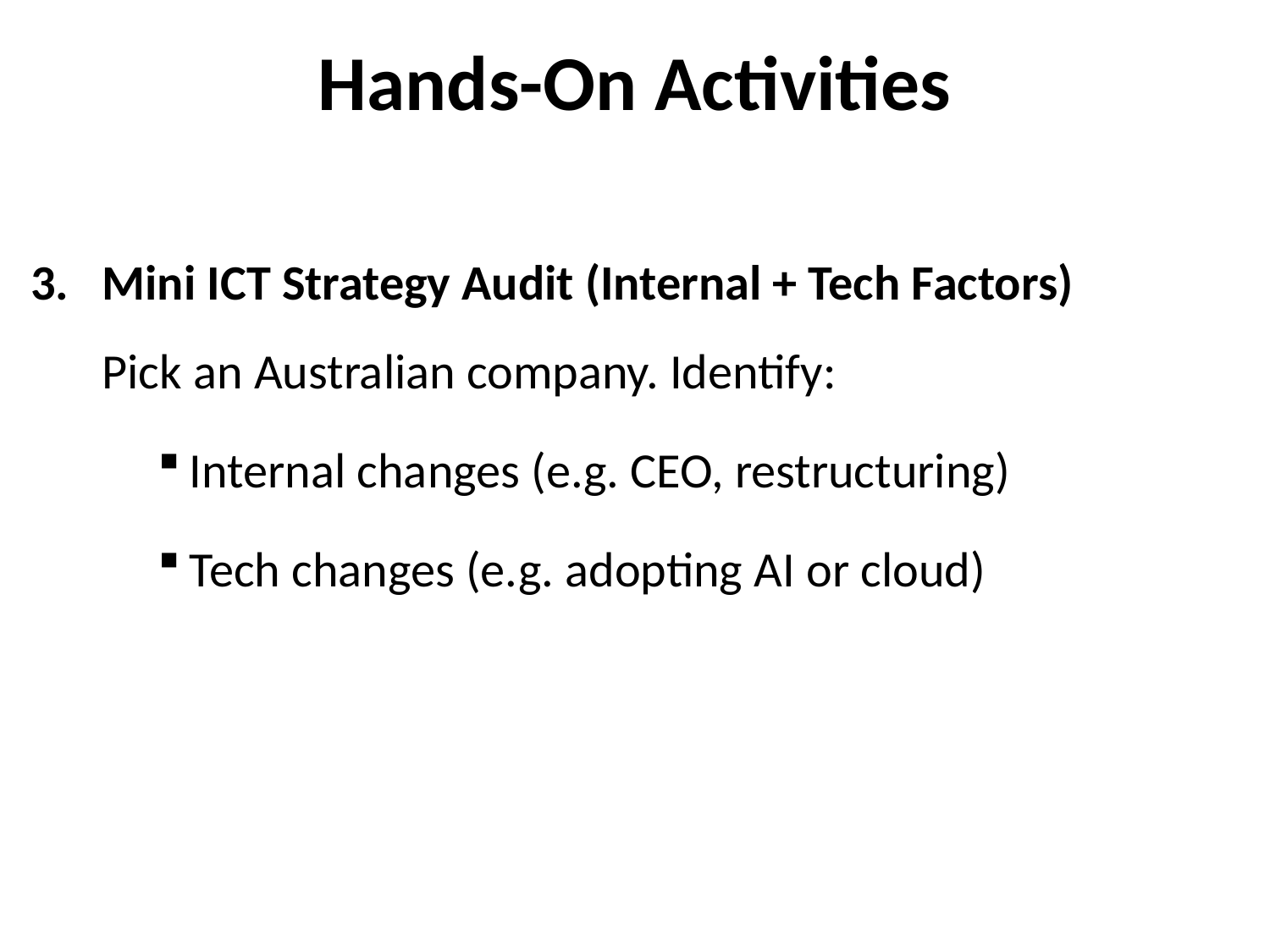

# Hands-On Activities
Mini ICT Strategy Audit (Internal + Tech Factors)
Pick an Australian company. Identify:
Internal changes (e.g. CEO, restructuring)
Tech changes (e.g. adopting AI or cloud)